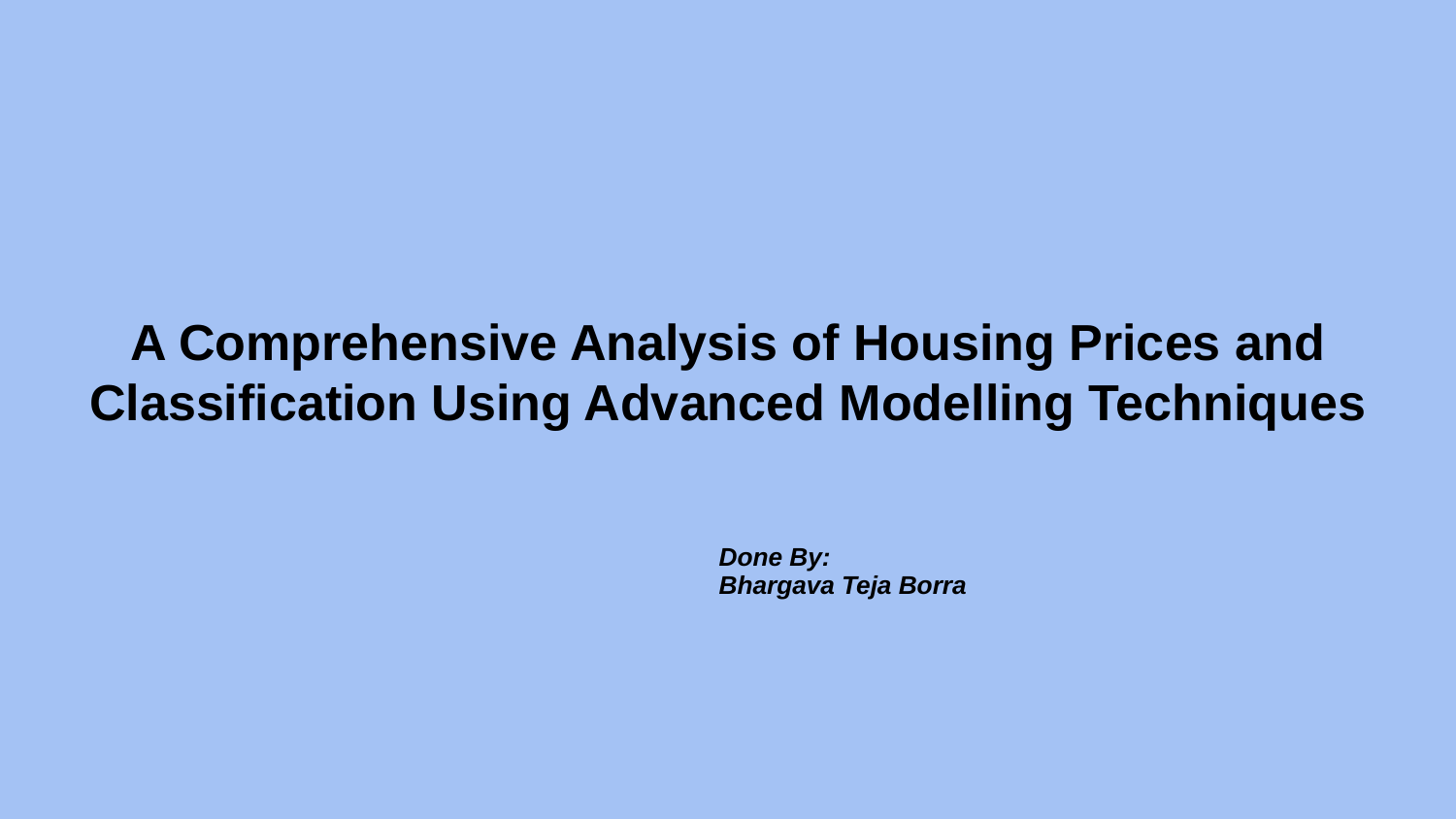

# A Comprehensive Analysis of Housing Prices and Classification Using Advanced Modelling Techniques
Done By:
Bhargava Teja Borra